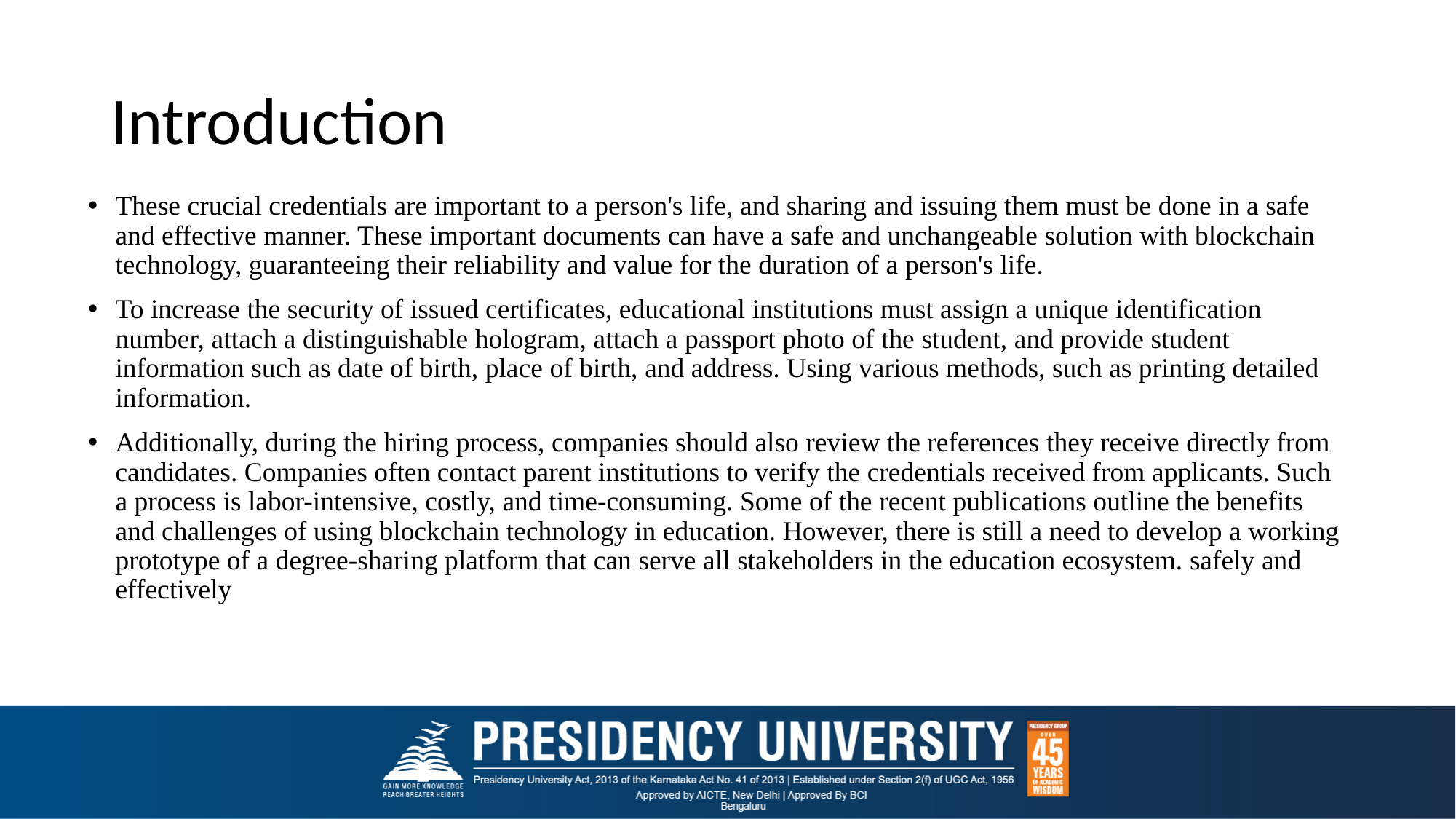

# Introduction
These crucial credentials are important to a person's life, and sharing and issuing them must be done in a safe and effective manner. These important documents can have a safe and unchangeable solution with blockchain technology, guaranteeing their reliability and value for the duration of a person's life.
To increase the security of issued certificates, educational institutions must assign a unique identification number, attach a distinguishable hologram, attach a passport photo of the student, and provide student information such as date of birth, place of birth, and address. Using various methods, such as printing detailed information.
Additionally, during the hiring process, companies should also review the references they receive directly from candidates. Companies often contact parent institutions to verify the credentials received from applicants. Such a process is labor-intensive, costly, and time-consuming. Some of the recent publications outline the benefits and challenges of using blockchain technology in education. However, there is still a need to develop a working prototype of a degree-sharing platform that can serve all stakeholders in the education ecosystem. safely and effectively